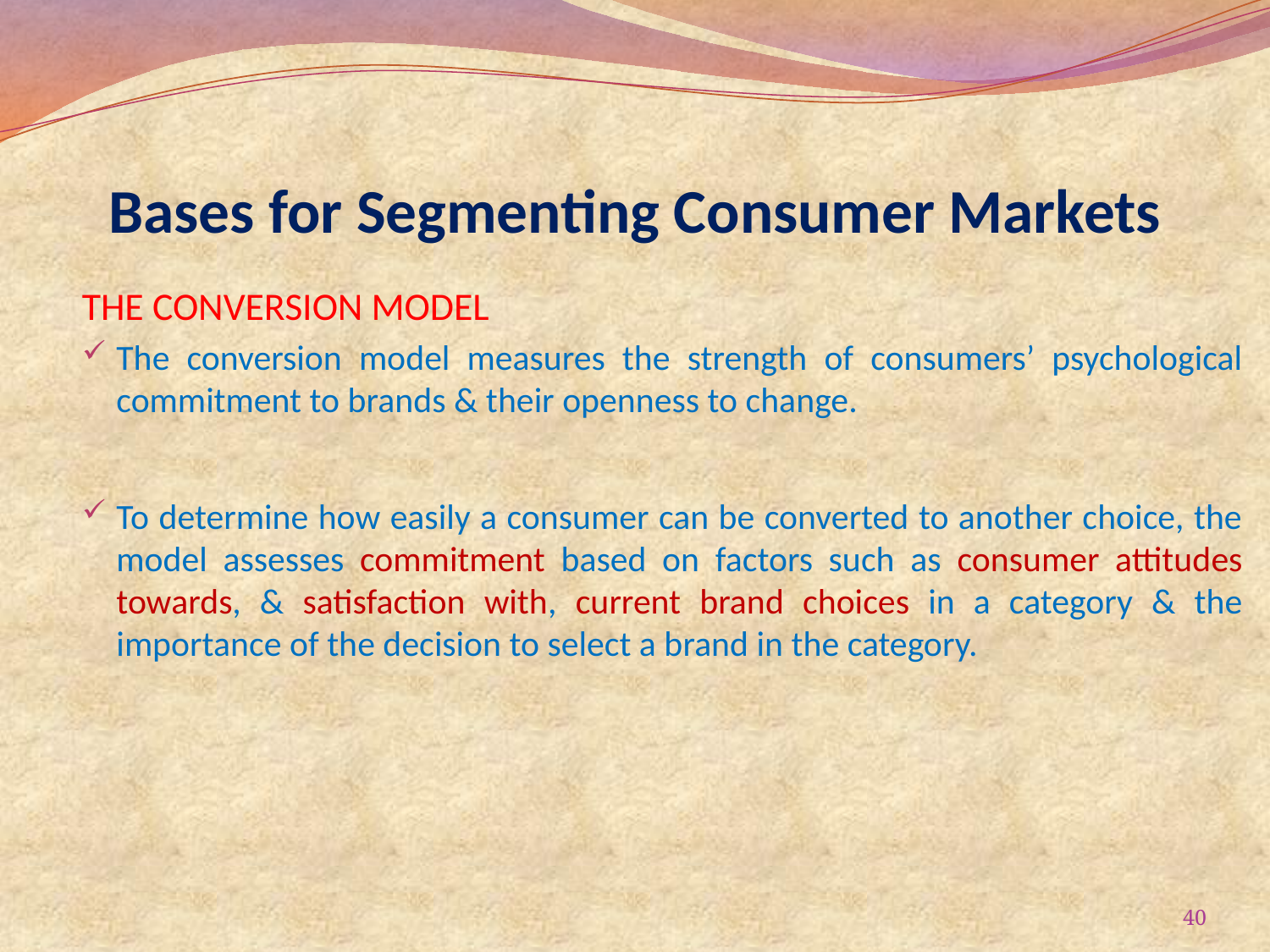

# Bases for Segmenting Consumer Markets
THE CONVERSION MODEL
The conversion model measures the strength of consumers’ psychological commitment to brands & their openness to change.

To determine how easily a consumer can be converted to another choice, the model assesses commitment based on factors such as consumer attitudes towards, & satisfaction with, current brand choices in a category & the importance of the decision to select a brand in the category.

40